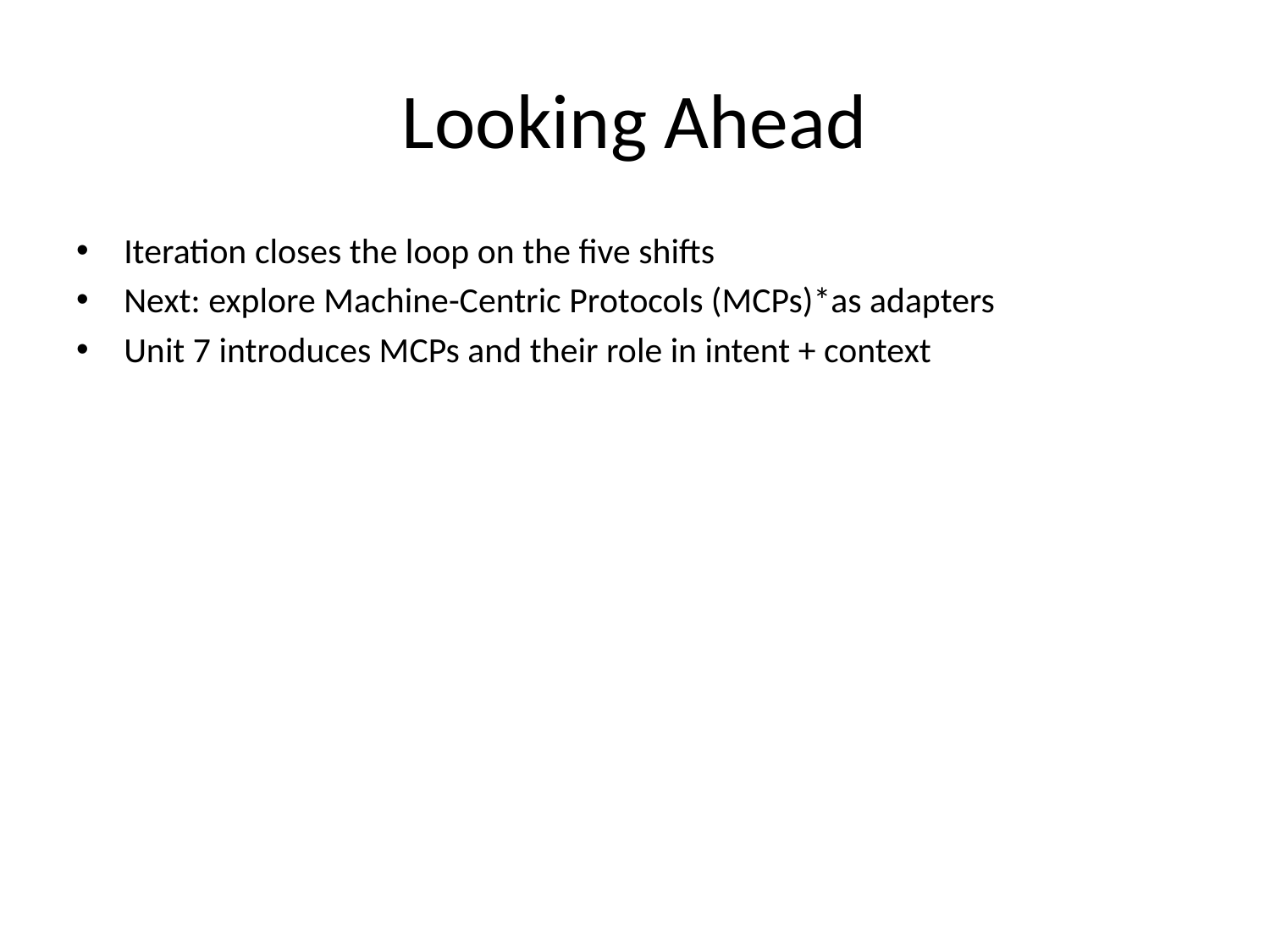

# Looking Ahead
Iteration closes the loop on the five shifts
Next: explore Machine-Centric Protocols (MCPs)*as adapters
Unit 7 introduces MCPs and their role in intent + context